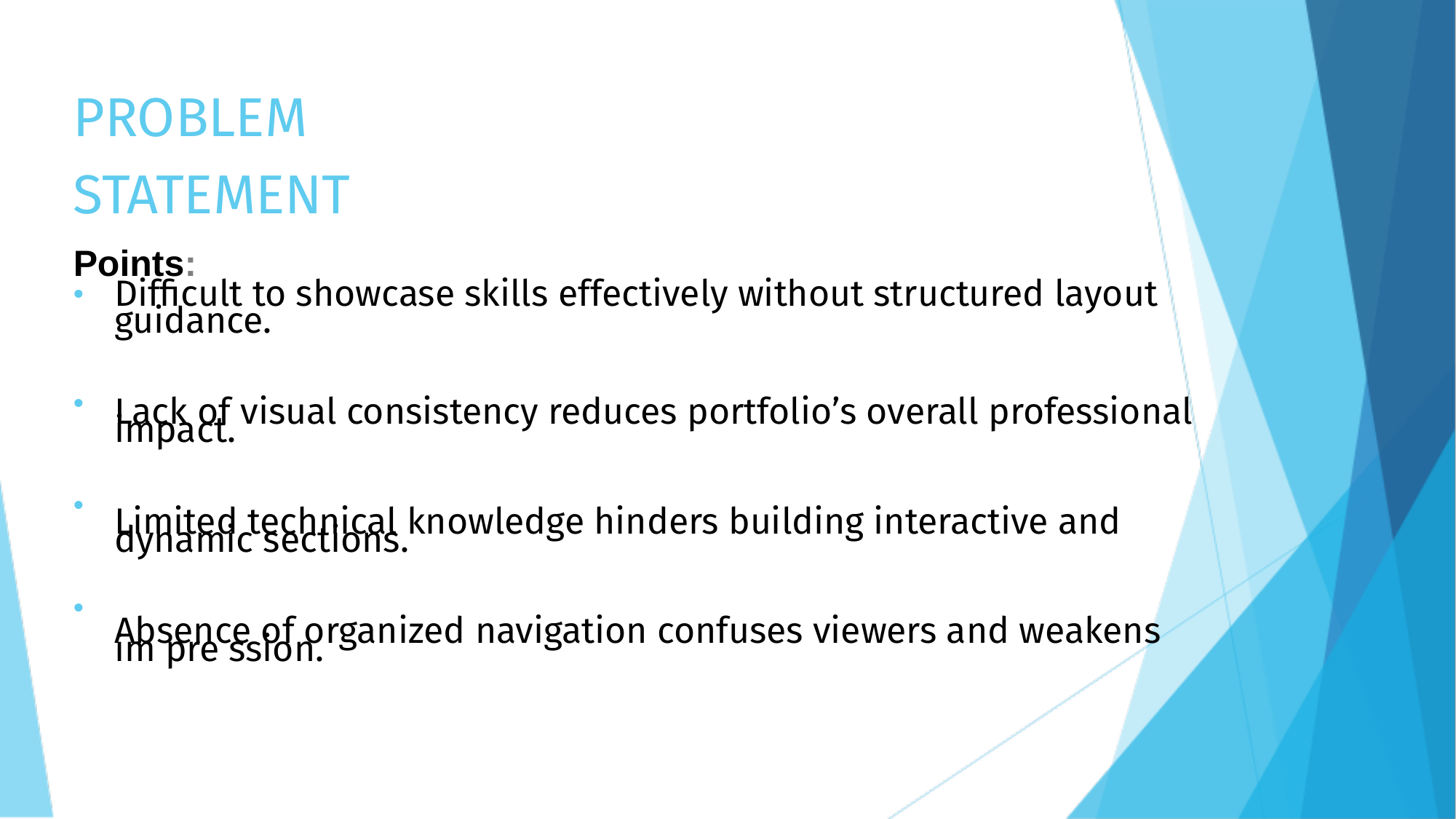

PROBLEM STATEMENT
Points:
Difficult to showcase skills effectively without structured layout
guidance.
Lack of visual consistency reduces portfolio’s overall professional
impact.
Limited technical knowledge hinders building interactive and
dynamic sections.
Absence of organized navigation confuses viewers and weakens
im pre ssion.
•
•
•

•